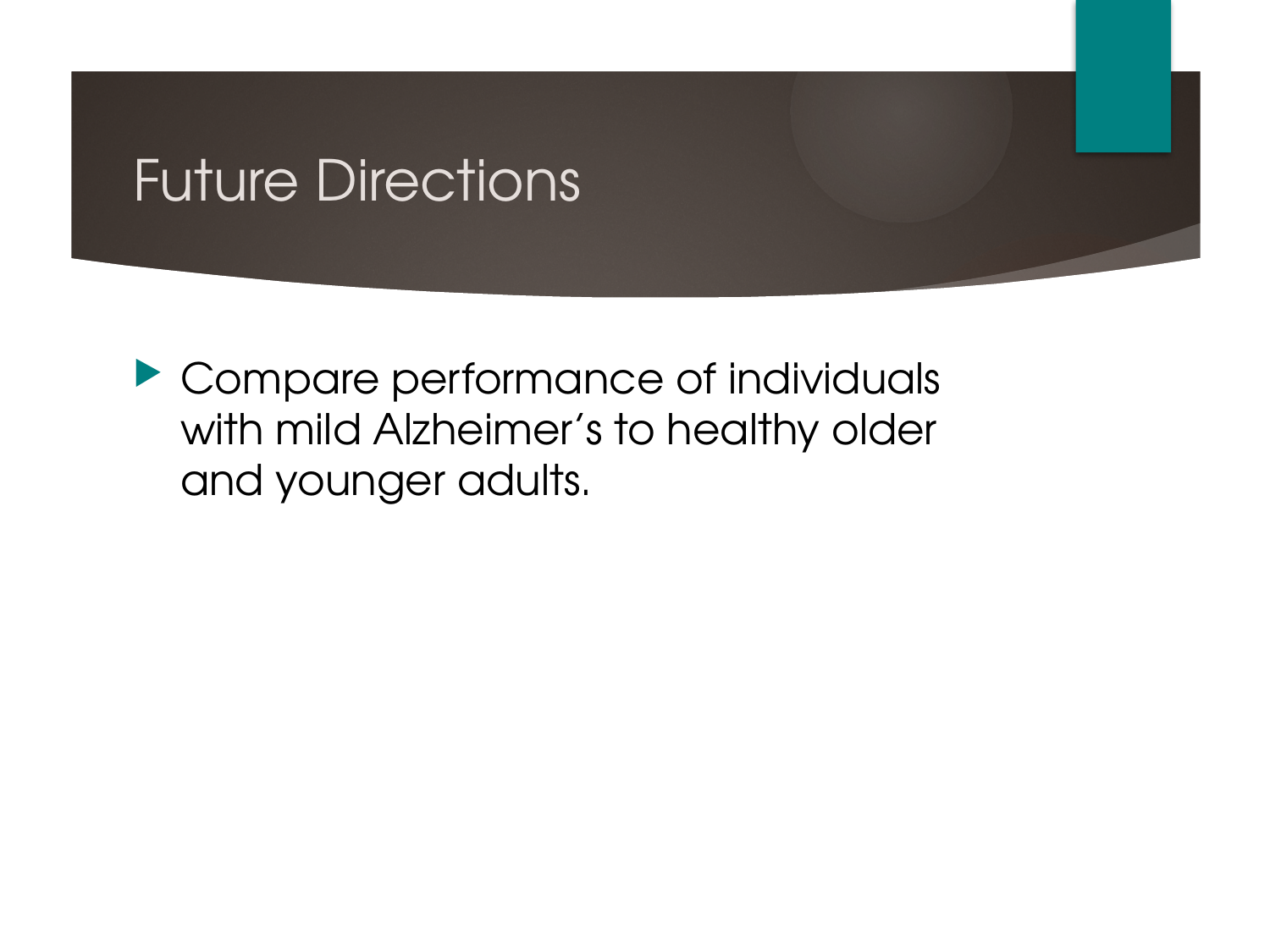

# Future Directions
Compare performance of individuals with mild Alzheimer’s to healthy older and younger adults.